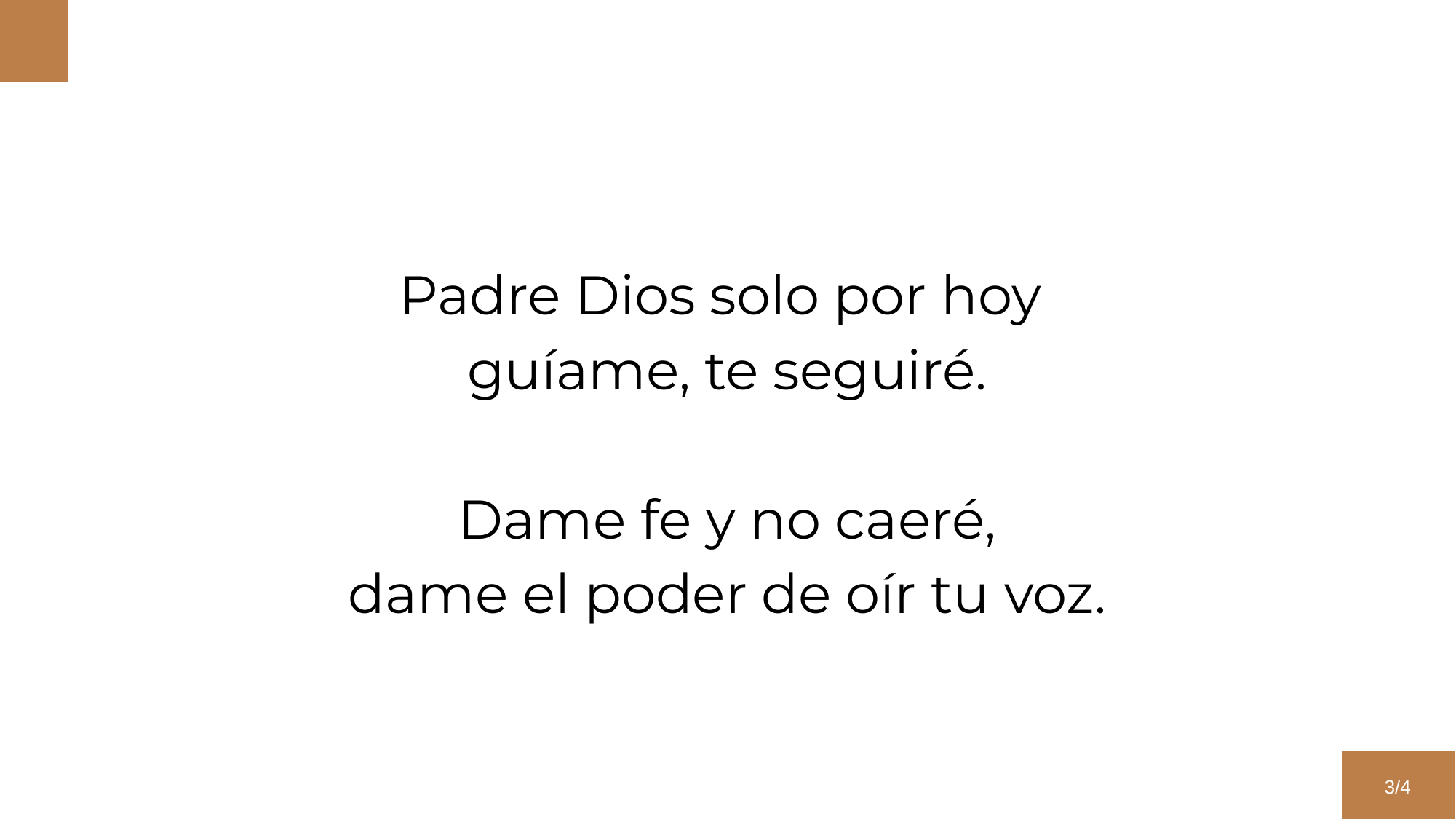

Padre Dios solo por hoy
guíame, te seguiré.

Dame fe y no caeré,
dame el poder de oír tu voz.

3/4